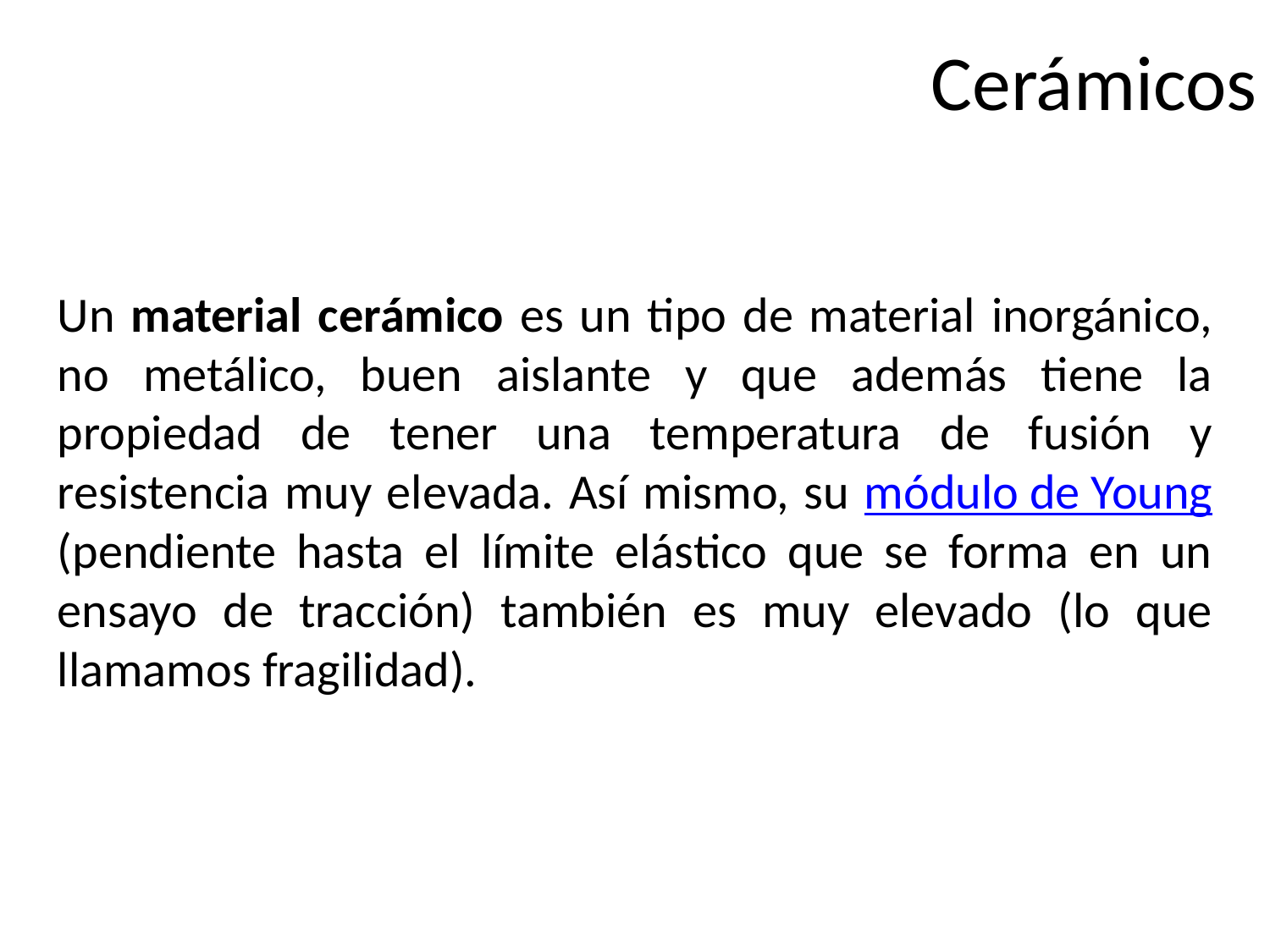

# Cerámicos
Un material cerámico es un tipo de material inorgánico, no metálico, buen aislante y que además tiene la propiedad de tener una temperatura de fusión y resistencia muy elevada. Así mismo, su módulo de Young (pendiente hasta el límite elástico que se forma en un ensayo de tracción) también es muy elevado (lo que llamamos fragilidad).